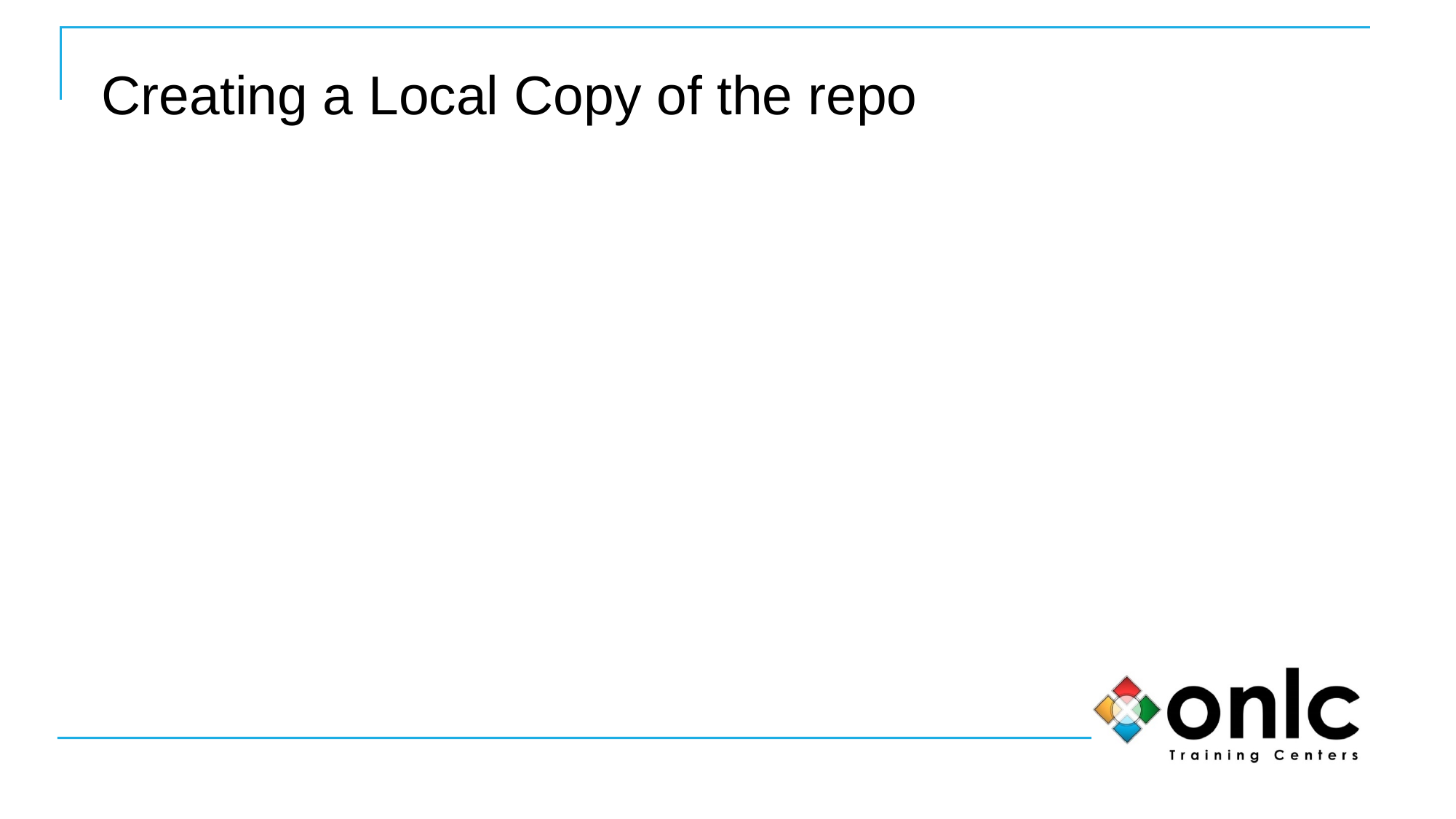

# Creating a Local Copy of the repo